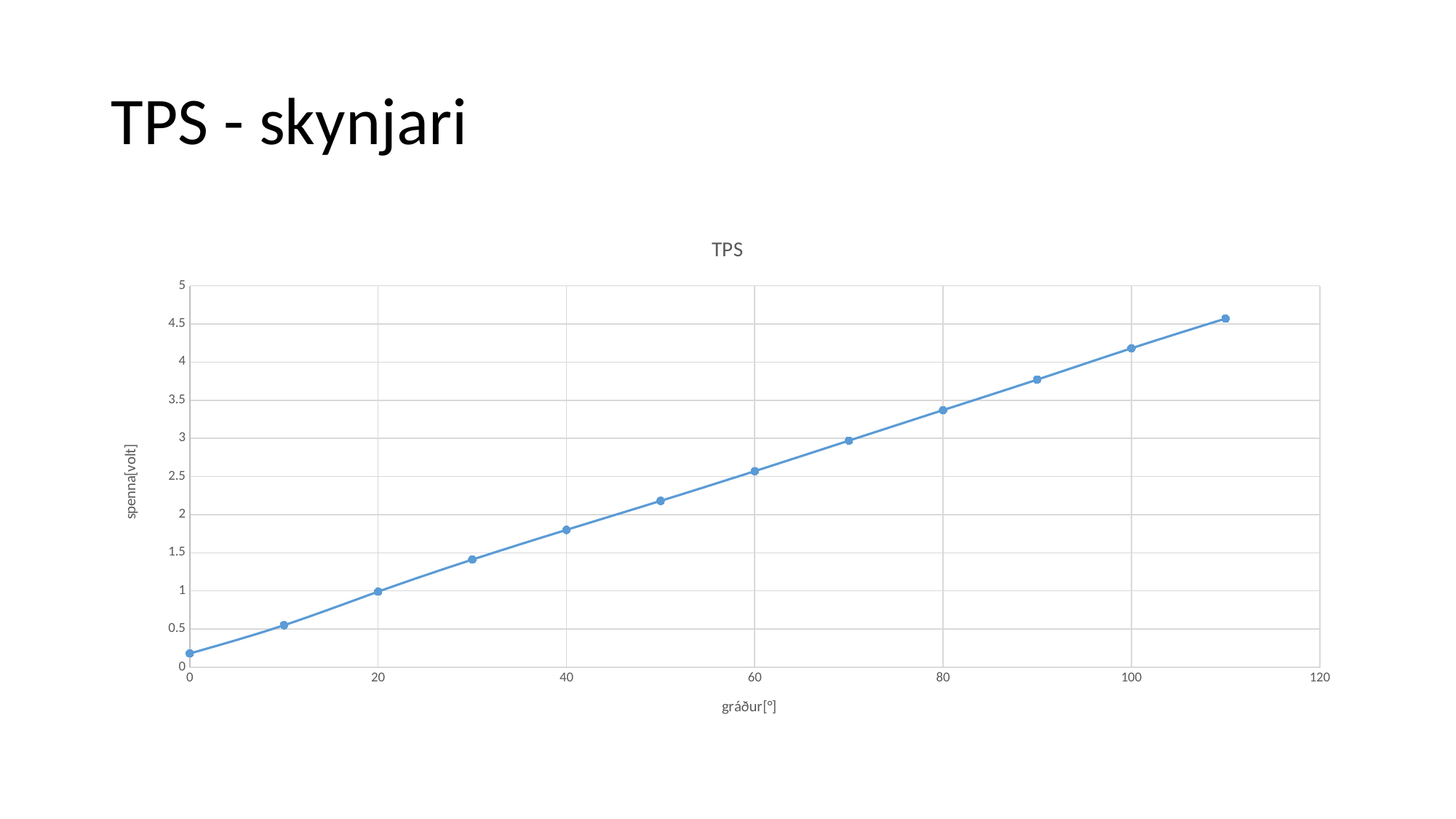

# TPS - skynjari

### Chart: TPS

| Category | volt |
|---|---|